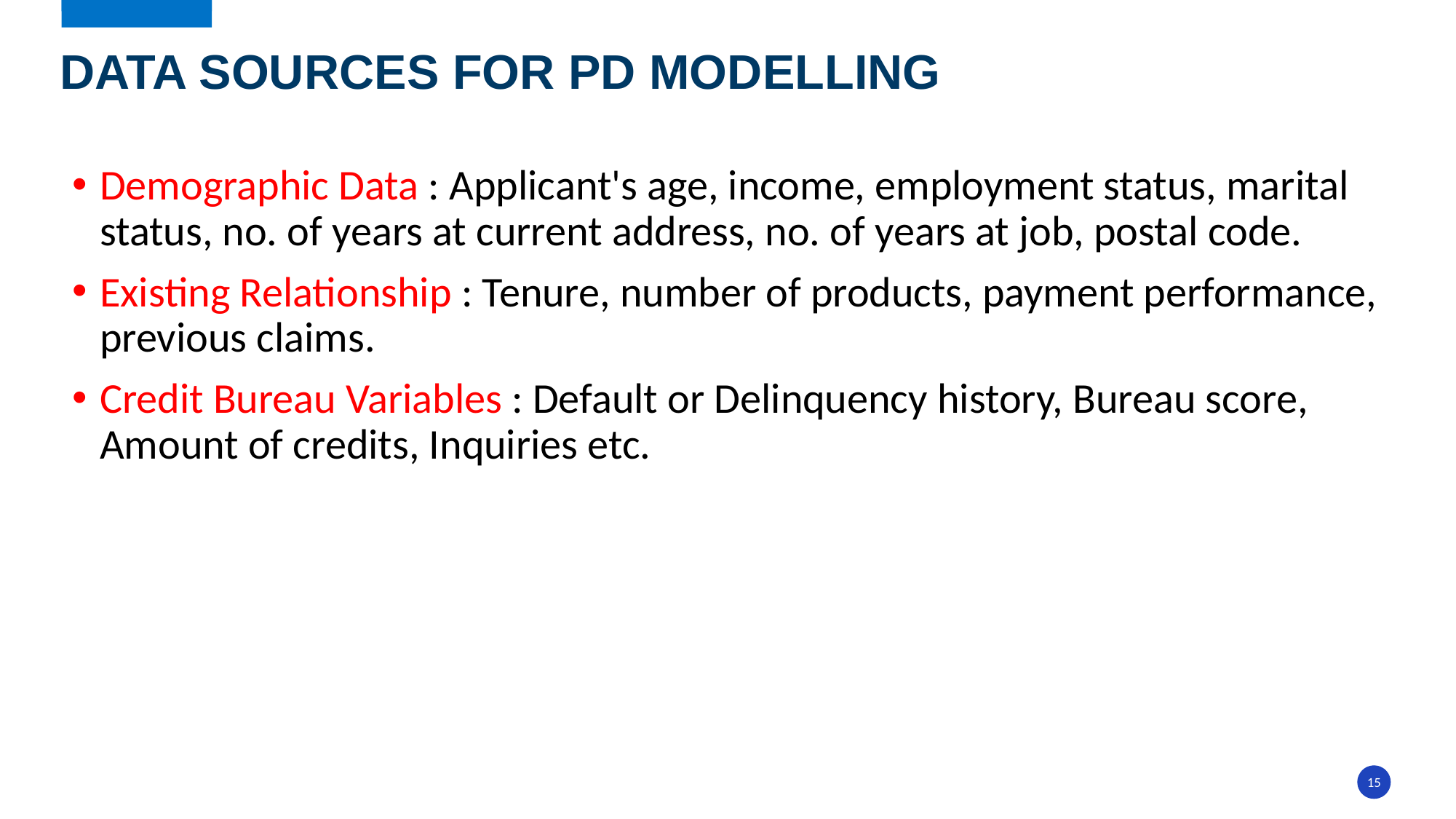

# Data Sources for PD Modelling
Demographic Data : Applicant's age, income, employment status, marital status, no. of years at current address, no. of years at job, postal code.
Existing Relationship : Tenure, number of products, payment performance, previous claims.
Credit Bureau Variables : Default or Delinquency history, Bureau score, Amount of credits, Inquiries etc.
15